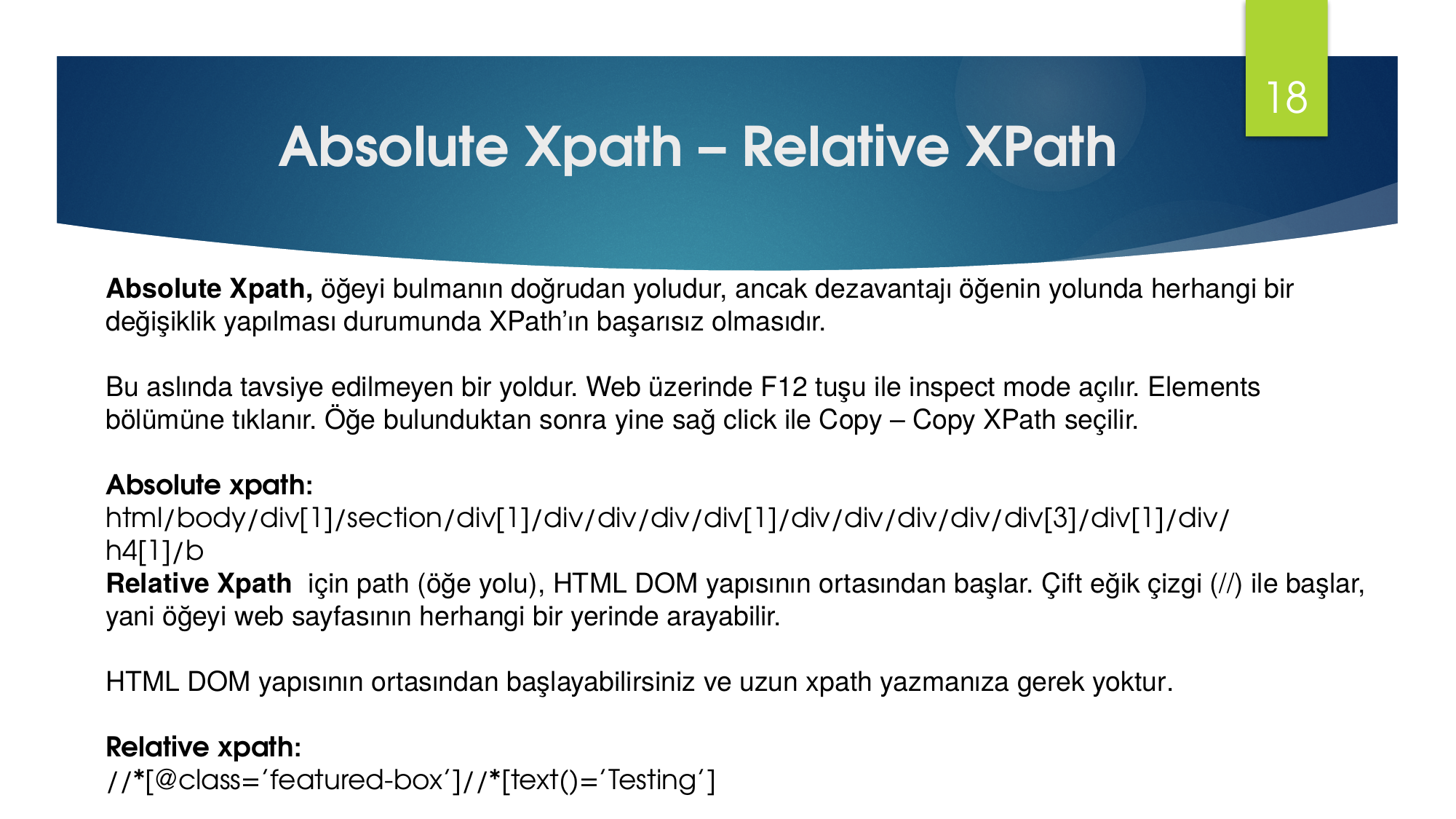

18
# Absolute Xpath – Relative XPath
Absolute Xpath, öğeyi bulmanın doğrudan yoludur, ancak dezavantajı öğenin yolunda herhangi bir değişiklik yapılması durumunda XPath’ın başarısız olmasıdır.
Bu aslında tavsiye edilmeyen bir yoldur. Web üzerinde F12 tuşu ile inspect mode açılır. Elements bölümüne tıklanır. Öğe bulunduktan sonra yine sağ click ile Copy – Copy XPath seçilir.

Absolute xpath:
html/body/div[1]/section/div[1]/div/div/div/div[1]/div/div/div/div/div[3]/div[1]/div/h4[1]/b

Relative Xpath  için path (öğe yolu), HTML DOM yapısının ortasından başlar. Çift eğik çizgi (//) ile başlar, yani öğeyi web sayfasının herhangi bir yerinde arayabilir.
HTML DOM yapısının ortasından başlayabilirsiniz ve uzun xpath yazmanıza gerek yoktur.

Relative xpath:
//*[@class=’featured-box’]//*[text()=’Testing’]